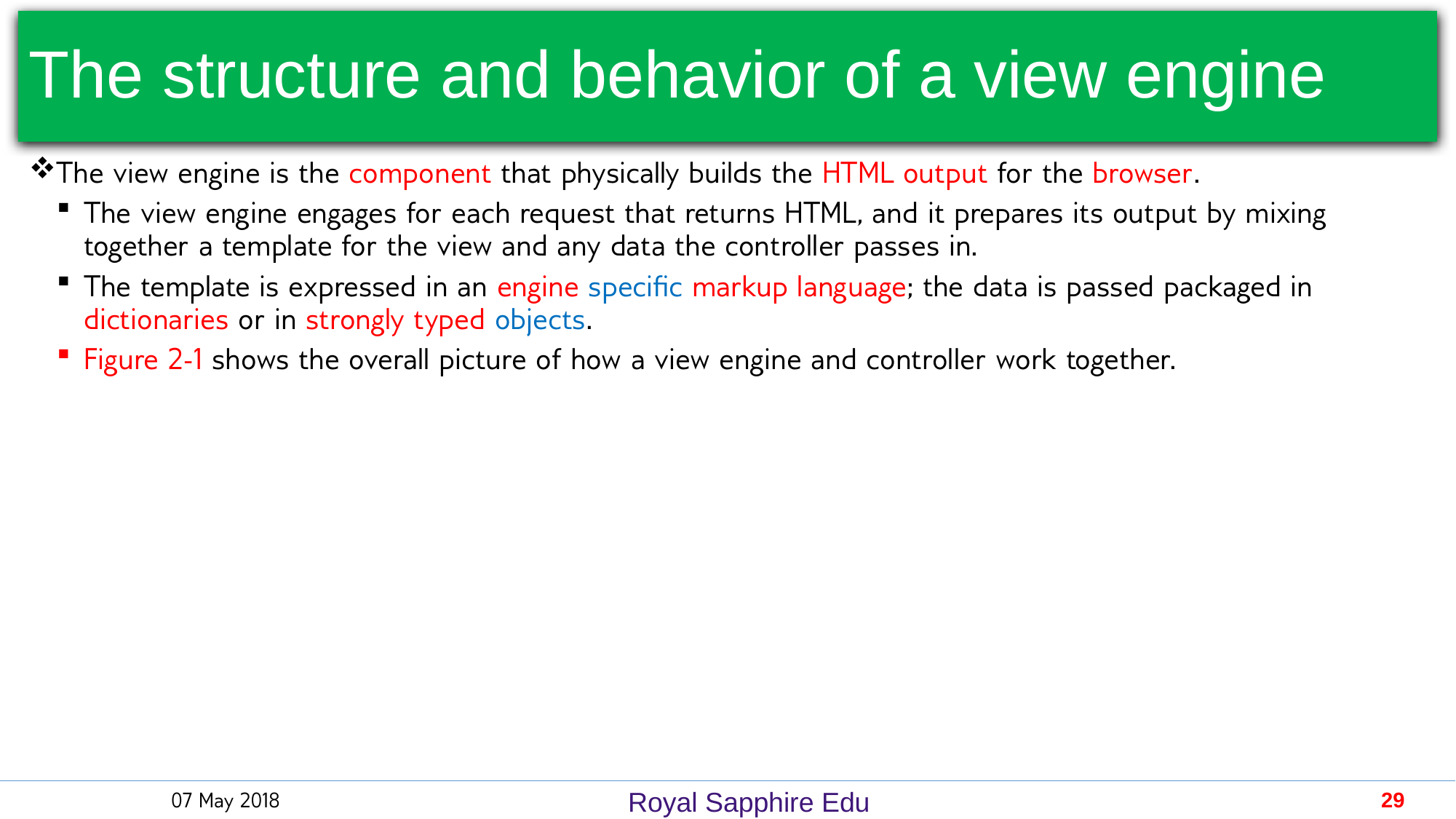

# The structure and behavior of a view engine
The view engine is the component that physically builds the HTML output for the browser.
The view engine engages for each request that returns HTML, and it prepares its output by mixing together a template for the view and any data the controller passes in.
The template is expressed in an engine specific markup language; the data is passed packaged in dictionaries or in strongly typed objects.
Figure 2-1 shows the overall picture of how a view engine and controller work together.
07 May 2018
29